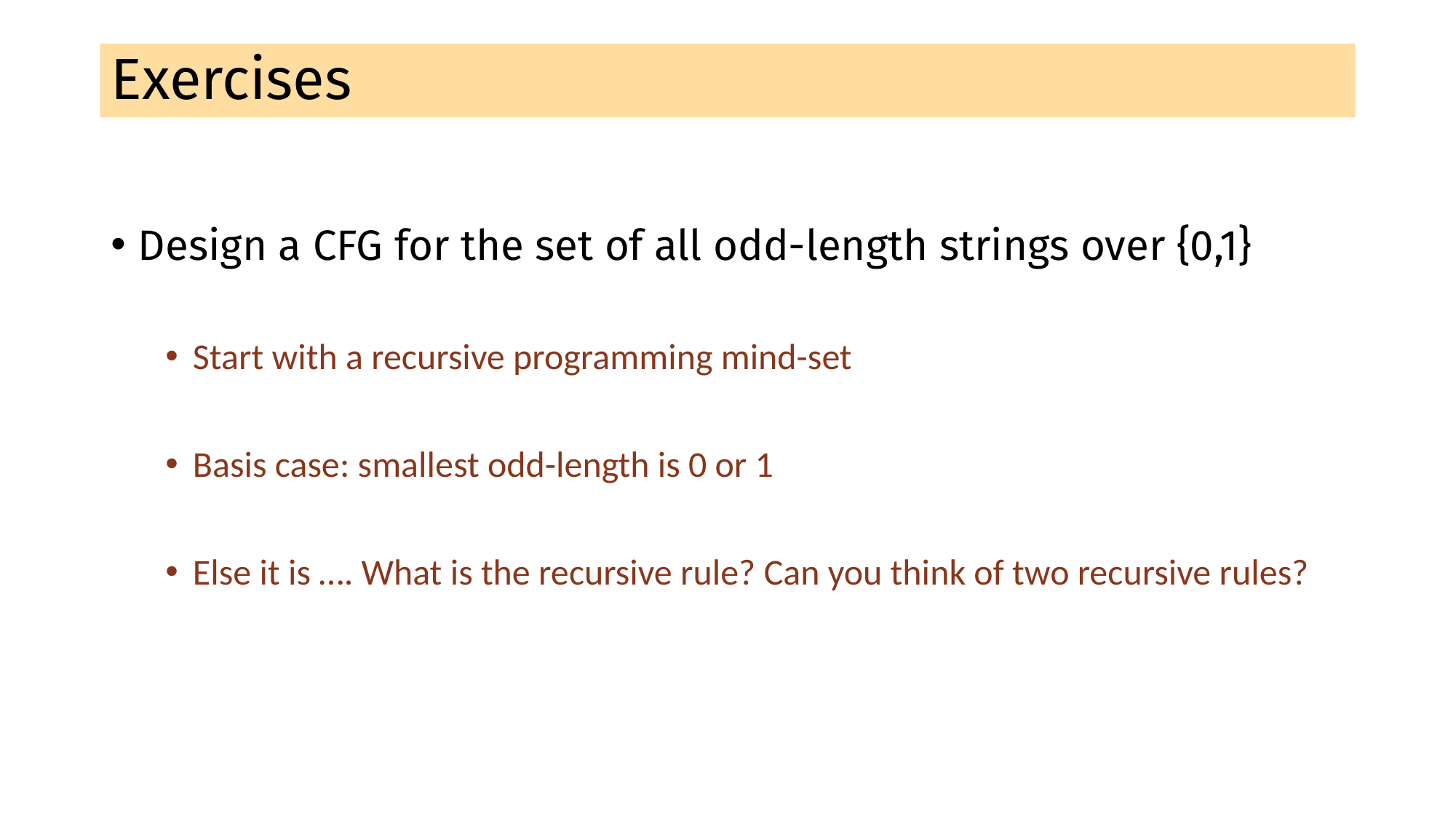

# Exercises
Design a CFG for the set of all odd-length strings over {0,1}

Start with a recursive programming mind-set

Basis case: smallest odd-length is 0 or 1

Else it is …. What is the recursive rule? Can you think of two recursive rules?